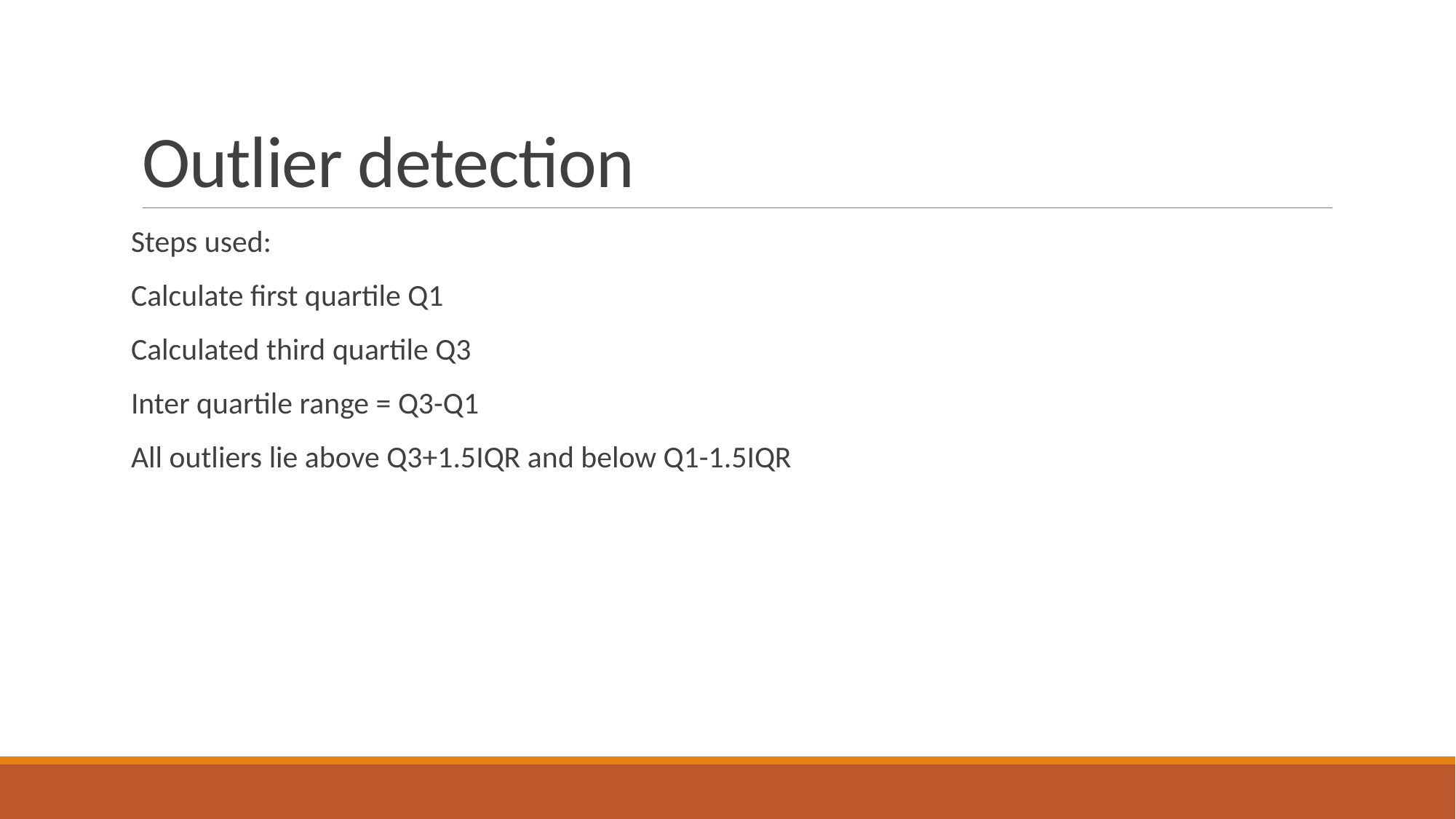

# Outlier detection
Steps used:
Calculate first quartile Q1
Calculated third quartile Q3
Inter quartile range = Q3-Q1
All outliers lie above Q3+1.5IQR and below Q1-1.5IQR